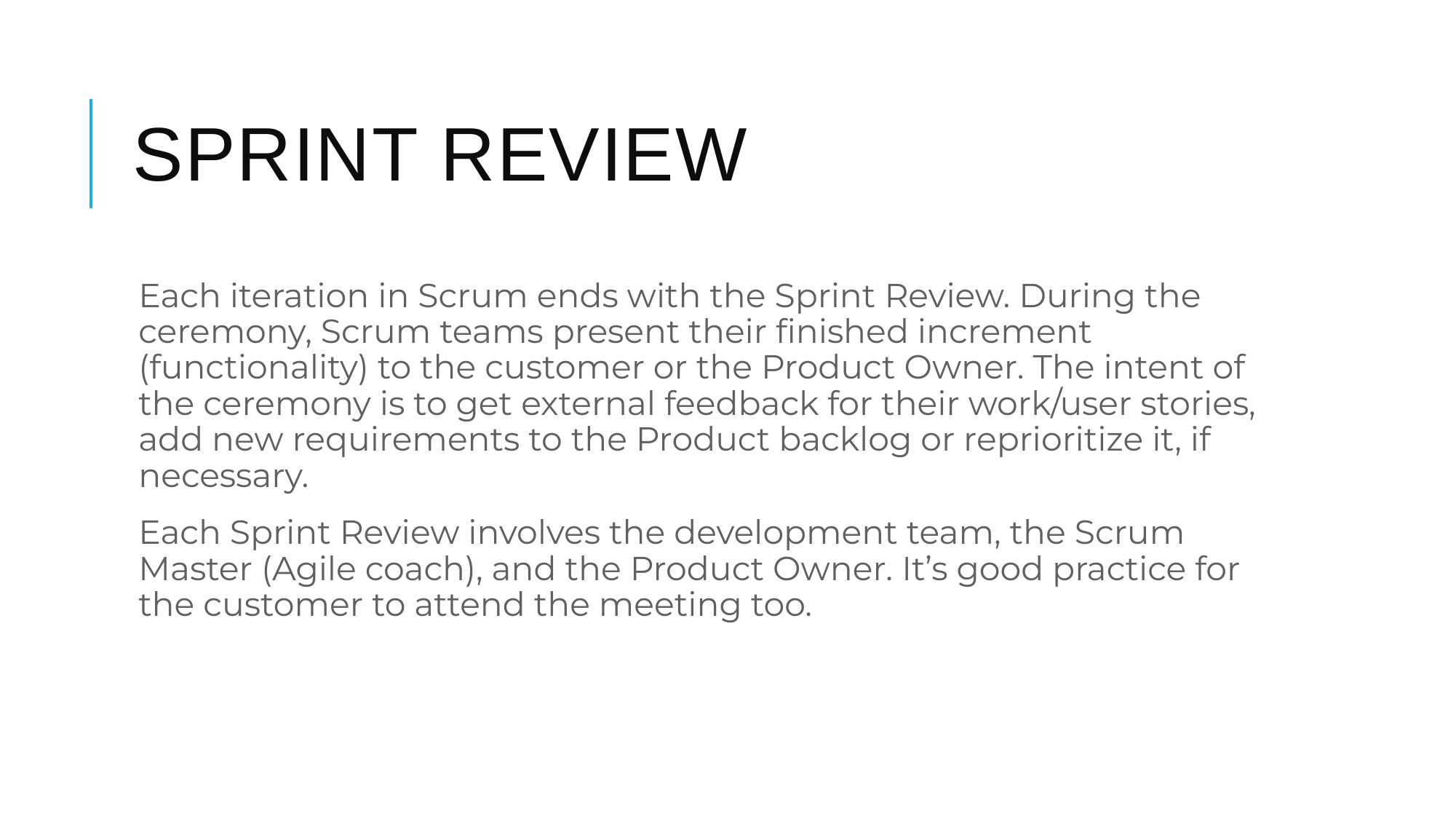

# Sprint review
Each iteration in Scrum ends with the Sprint Review. During the ceremony, Scrum teams present their finished increment (functionality) to the customer or the Product Owner. The intent of the ceremony is to get external feedback for their work/user stories, add new requirements to the Product backlog or reprioritize it, if necessary.
Each Sprint Review involves the development team, the Scrum Master (Agile coach), and the Product Owner. It’s good practice for the customer to attend the meeting too.